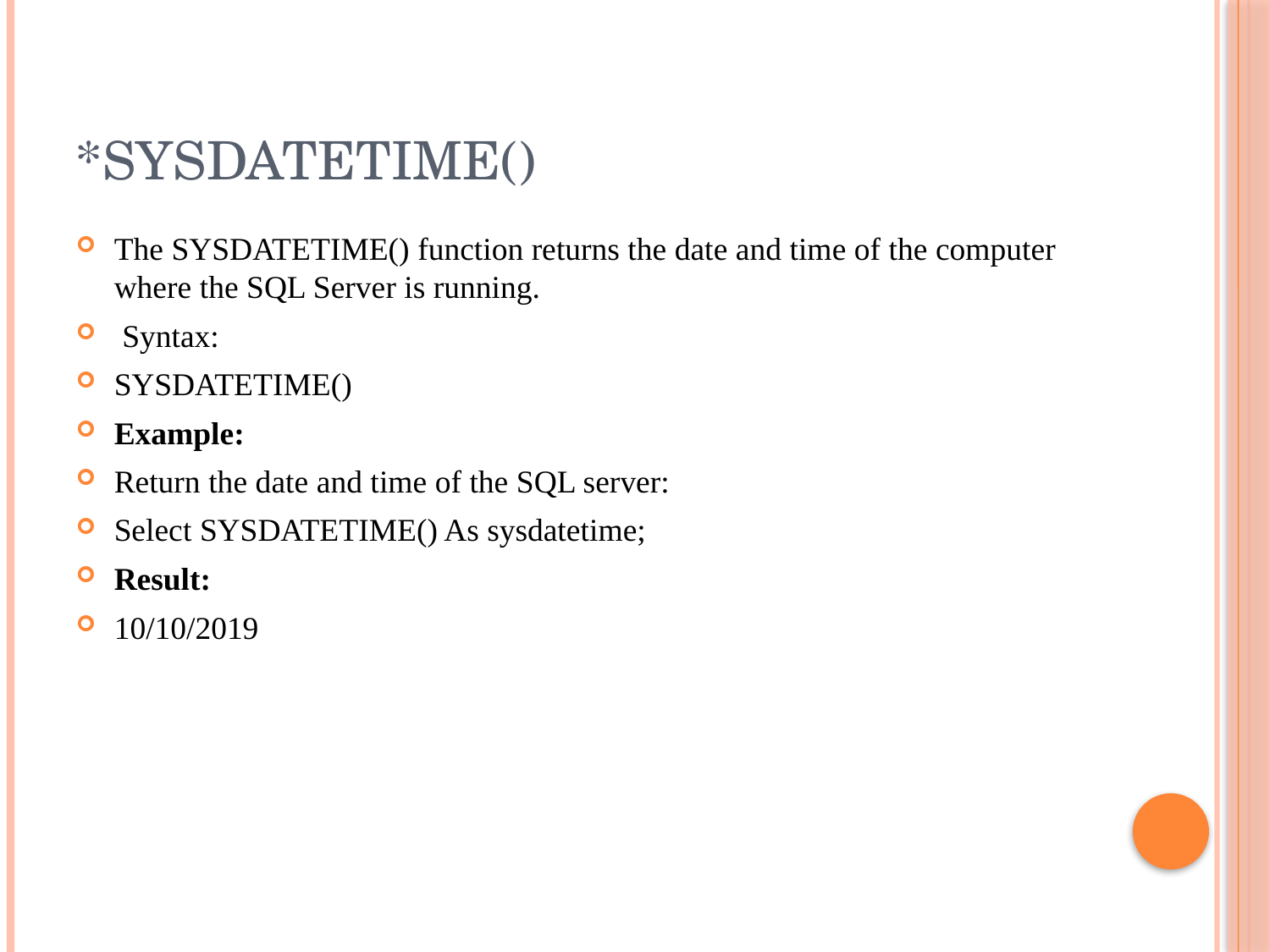

# *SYSDATETIME()
The SYSDATETIME() function returns the date and time of the computer where the SQL Server is running.
 Syntax:
SYSDATETIME()
Example:
Return the date and time of the SQL server:
Select SYSDATETIME() As sysdatetime;
Result:
10/10/2019